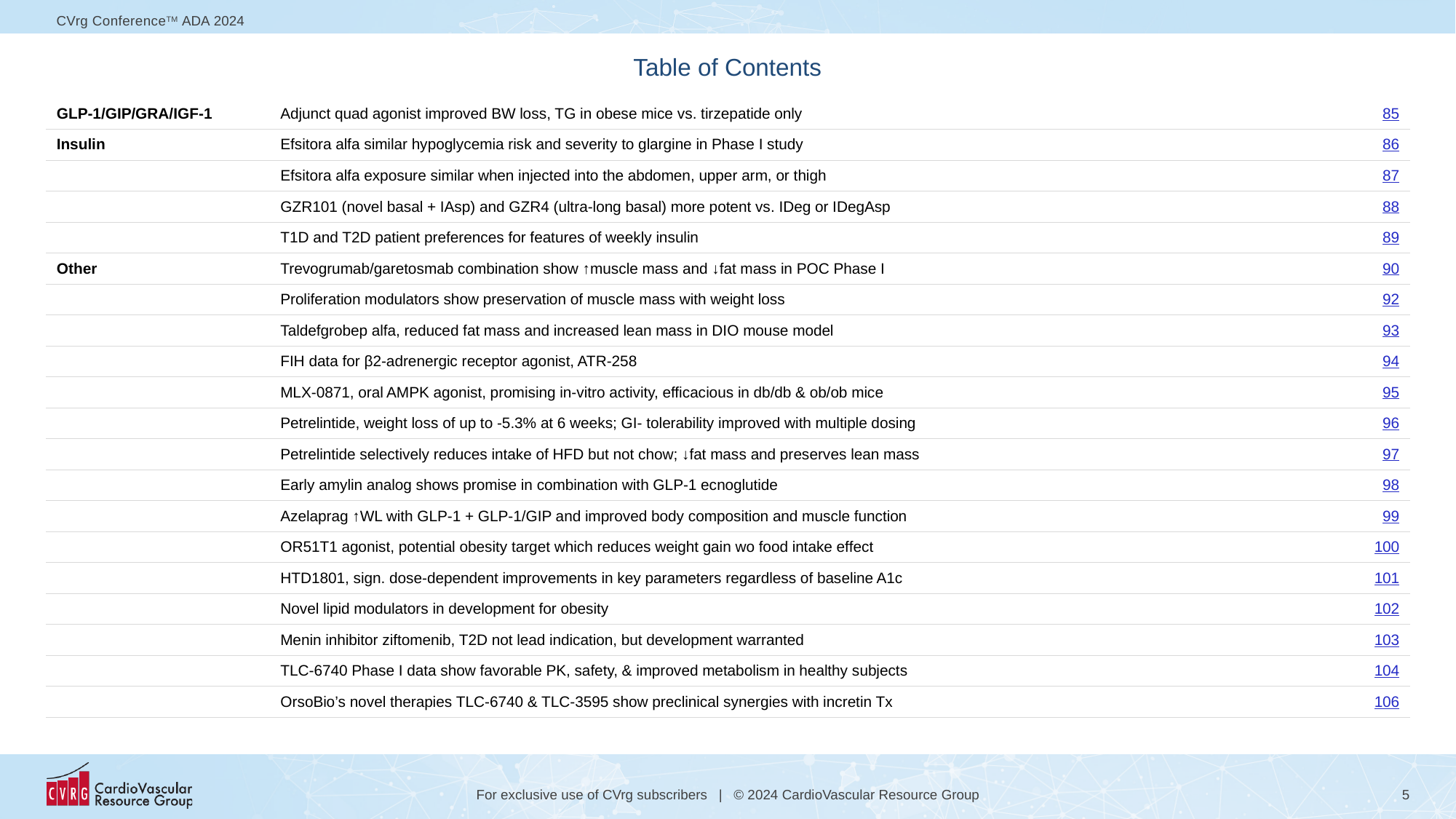

# Table of Contents
| GLP-1/GIP/GRA/IGF-1 | Adjunct quad agonist improved BW loss, TG in obese mice vs. tirzepatide only | 85 |
| --- | --- | --- |
| Insulin | Efsitora alfa similar hypoglycemia risk and severity to glargine in Phase I study | 86 |
|  | Efsitora alfa exposure similar when injected into the abdomen, upper arm, or thigh | 87 |
|  | GZR101 (novel basal + IAsp) and GZR4 (ultra-long basal) more potent vs. IDeg or IDegAsp | 88 |
|  | T1D and T2D patient preferences for features of weekly insulin | 89 |
| Other | Trevogrumab/garetosmab combination show ↑muscle mass and ↓fat mass in POC Phase I | 90 |
|  | Proliferation modulators show preservation of muscle mass with weight loss | 92 |
|  | Taldefgrobep alfa, reduced fat mass and increased lean mass in DIO mouse model | 93 |
|  | FIH data for β2-adrenergic receptor agonist, ATR-258 | 94 |
|  | MLX-0871, oral AMPK agonist, promising in-vitro activity, efficacious in db/db & ob/ob mice | 95 |
|  | Petrelintide, weight loss of up to -5.3% at 6 weeks; GI- tolerability improved with multiple dosing | 96 |
|  | Petrelintide selectively reduces intake of HFD but not chow; ↓fat mass and preserves lean mass | 97 |
|  | Early amylin analog shows promise in combination with GLP-1 ecnoglutide | 98 |
|  | Azelaprag ↑WL with GLP-1 + GLP-1/GIP and improved body composition and muscle function | 99 |
|  | OR51T1 agonist, potential obesity target which reduces weight gain wo food intake effect | 100 |
|  | HTD1801, sign. dose-dependent improvements in key parameters regardless of baseline A1c | 101 |
|  | Novel lipid modulators in development for obesity | 102 |
|  | Menin inhibitor ziftomenib, T2D not lead indication, but development warranted | 103 |
|  | TLC-6740 Phase I data show favorable PK, safety, & improved metabolism in healthy subjects | 104 |
|  | OrsoBio’s novel therapies TLC-6740 & TLC-3595 show preclinical synergies with incretin Tx | 106 |